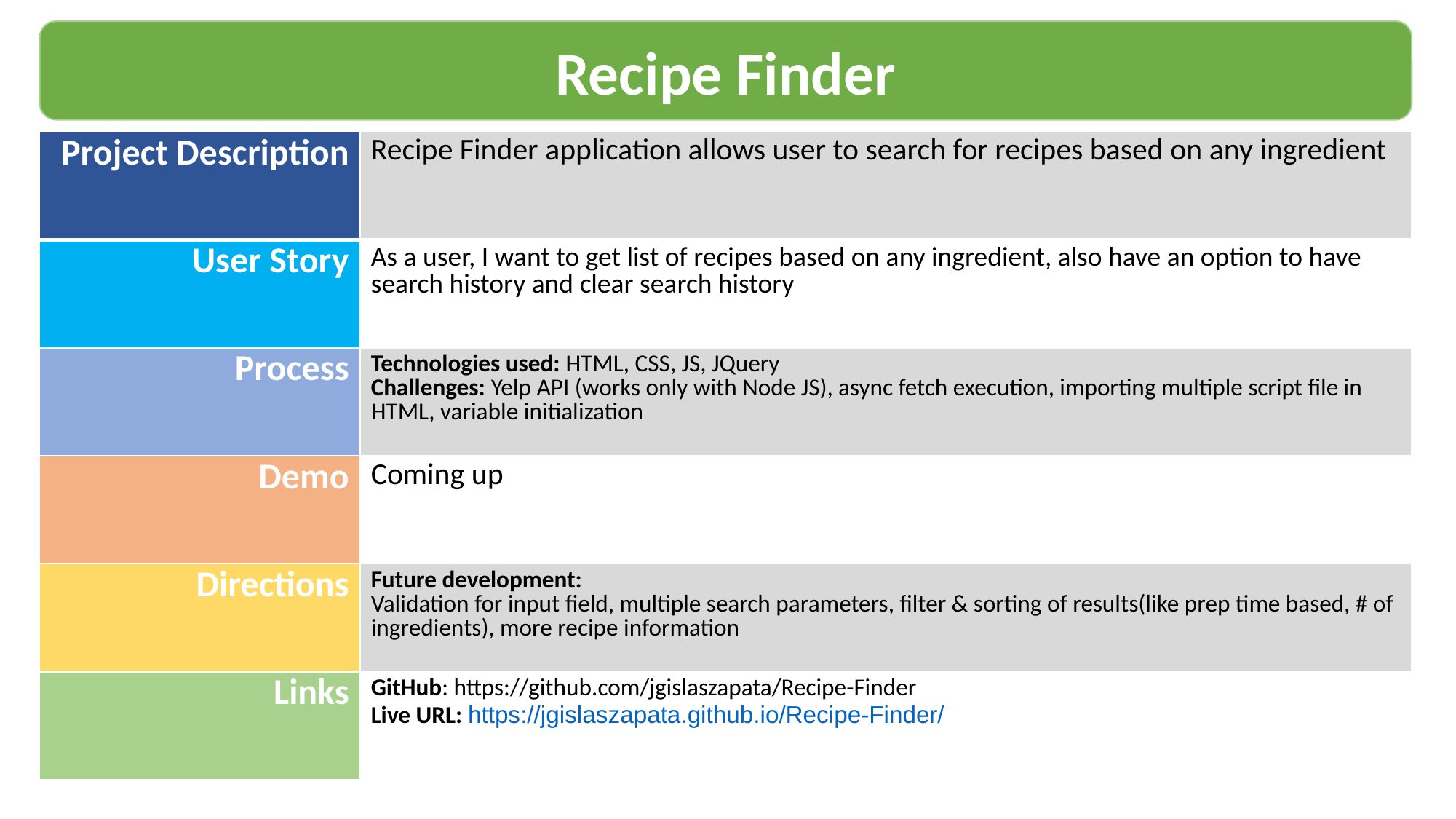

Recipe Finder
#
| Project Description | Recipe Finder application allows user to search for recipes based on any ingredient |
| --- | --- |
| User Story | As a user, I want to get list of recipes based on any ingredient, also have an option to have search history and clear search history |
| Process | Technologies used: HTML, CSS, JS, JQuery Challenges: Yelp API (works only with Node JS), async fetch execution, importing multiple script file in HTML, variable initialization |
| Demo | Coming up |
| Directions | Future development: Validation for input field, multiple search parameters, filter & sorting of results(like prep time based, # of ingredients), more recipe information |
| Links | GitHub: https://github.com/jgislaszapata/Recipe-Finder Live URL: https://jgislaszapata.github.io/Recipe-Finder/ |